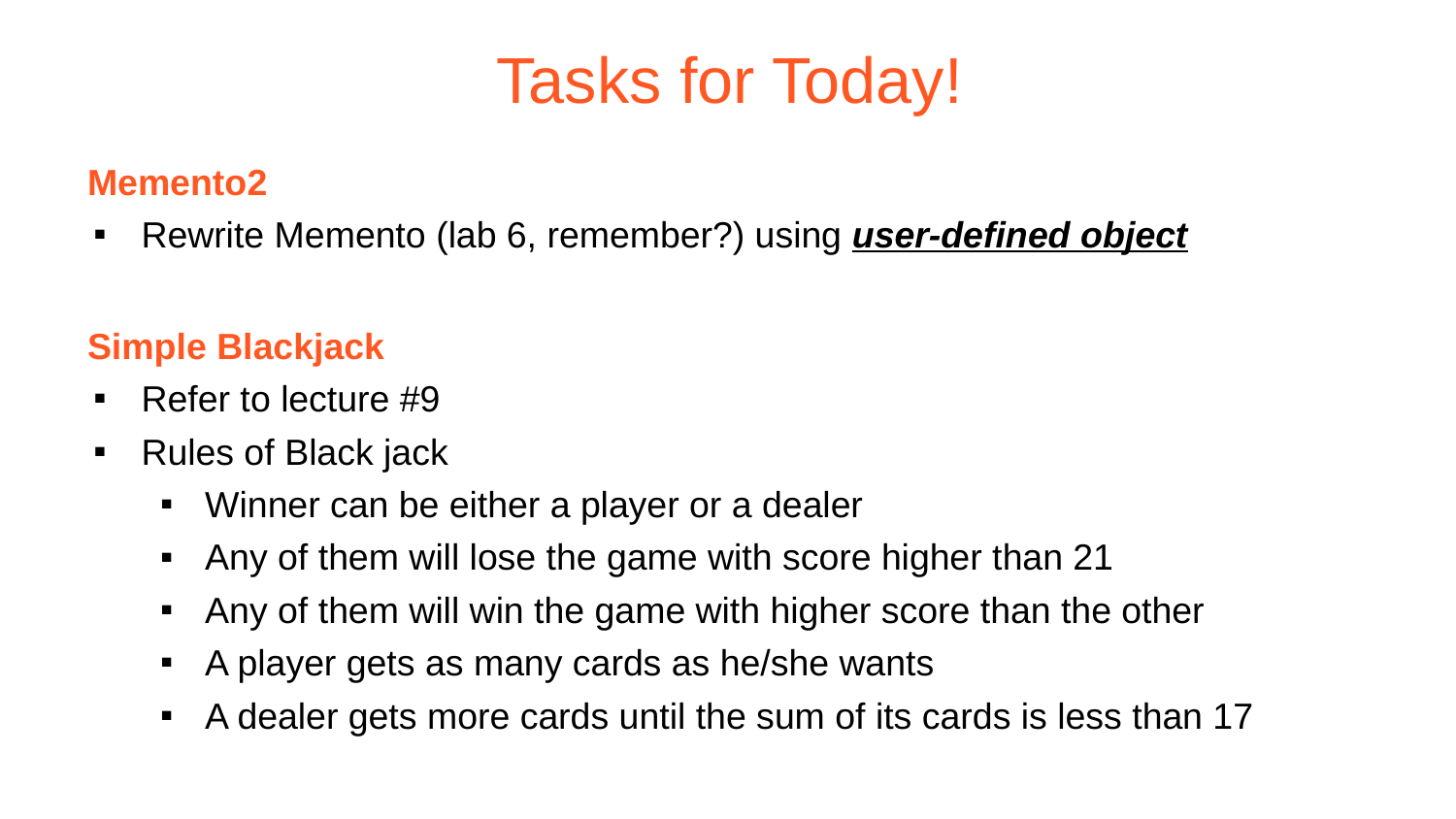

Tasks for Today!
Memento2
Rewrite Memento (lab 6, remember?) using user-defined object

Simple Blackjack
Refer to lecture #9
Rules of Black jack
Winner can be either a player or a dealer
Any of them will lose the game with score higher than 21
Any of them will win the game with higher score than the other
A player gets as many cards as he/she wants
A dealer gets more cards until the sum of its cards is less than 17